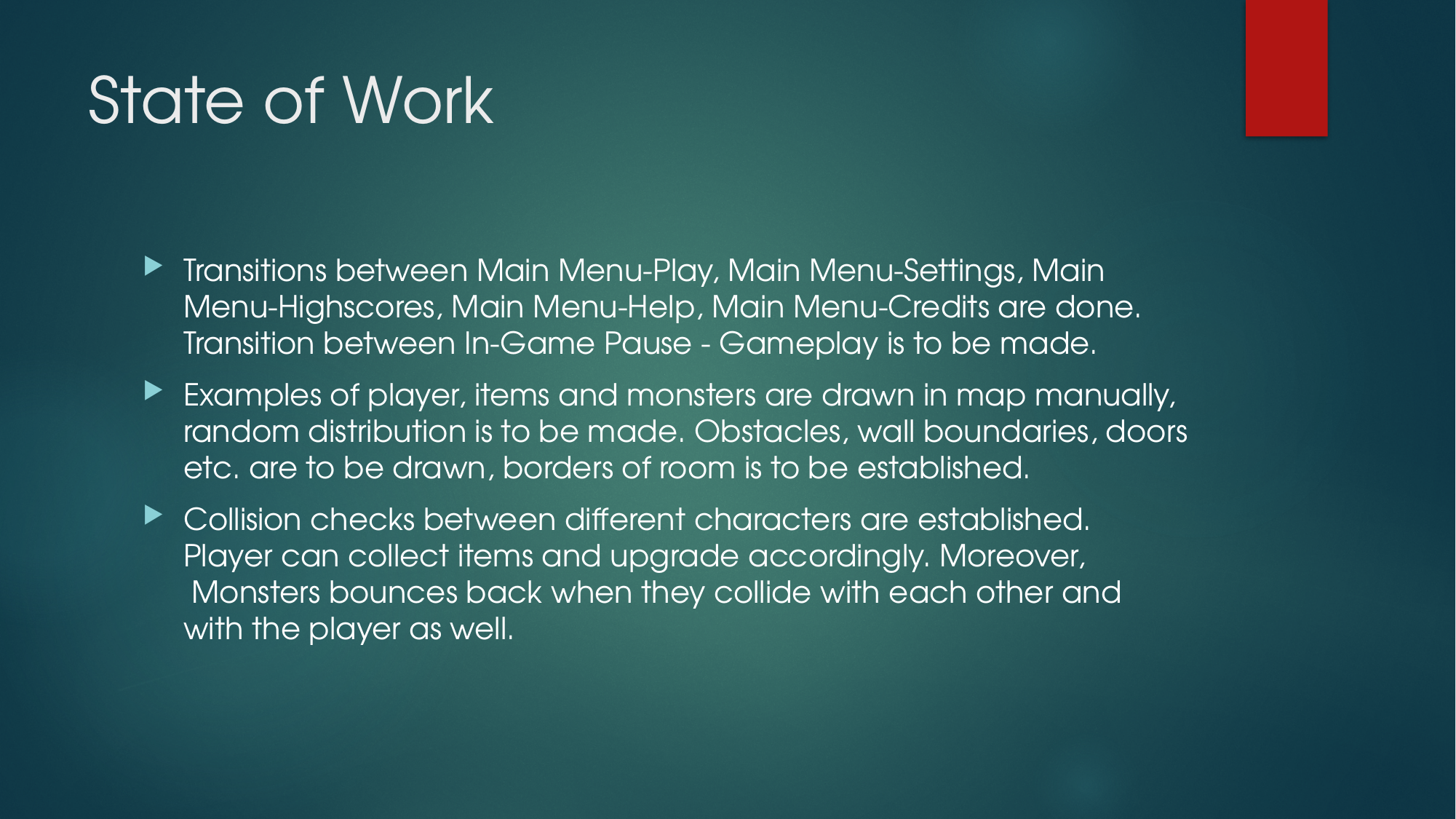

# State of Work
Transitions between Main Menu-Play, Main Menu-Settings, Main Menu-Highscores, Main Menu-Help, Main Menu-Credits are done. Transition between In-Game Pause - Gameplay is to be made.
Examples of player, items and monsters are drawn in map manually, random distribution is to be made. Obstacles, wall boundaries, doors etc. are to be drawn, borders of room is to be established.
Collision checks between different characters are established. Player can collect items and upgrade accordingly. Moreover,  Monsters bounces back when they collide with each other and with the player as well.